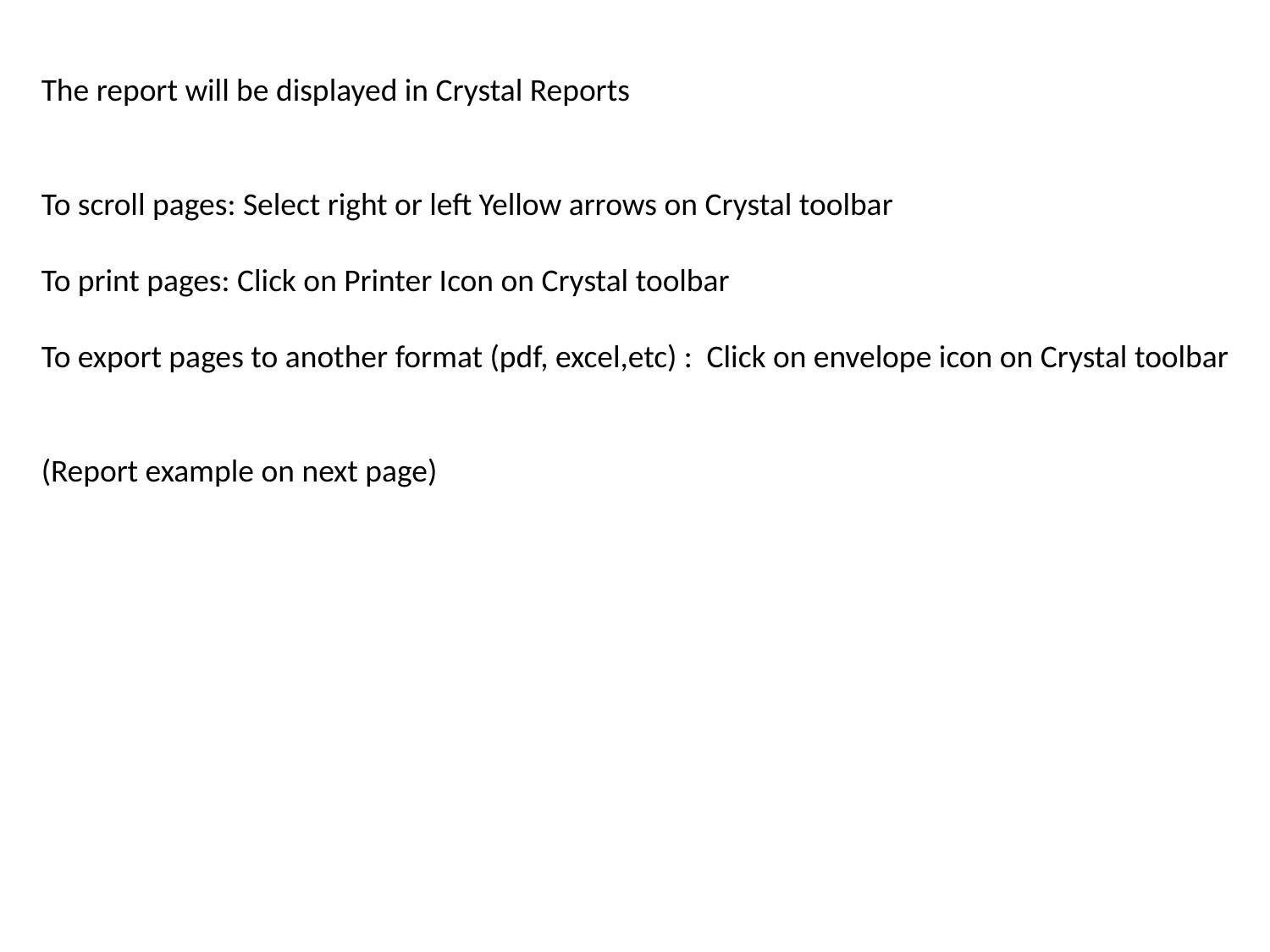

The report will be displayed in Crystal Reports

To scroll pages: Select right or left Yellow arrows on Crystal toolbar

To print pages: Click on Printer Icon on Crystal toolbar

To export pages to another format (pdf, excel,etc) :  Click on envelope icon on Crystal toolbar

(Report example on next page)